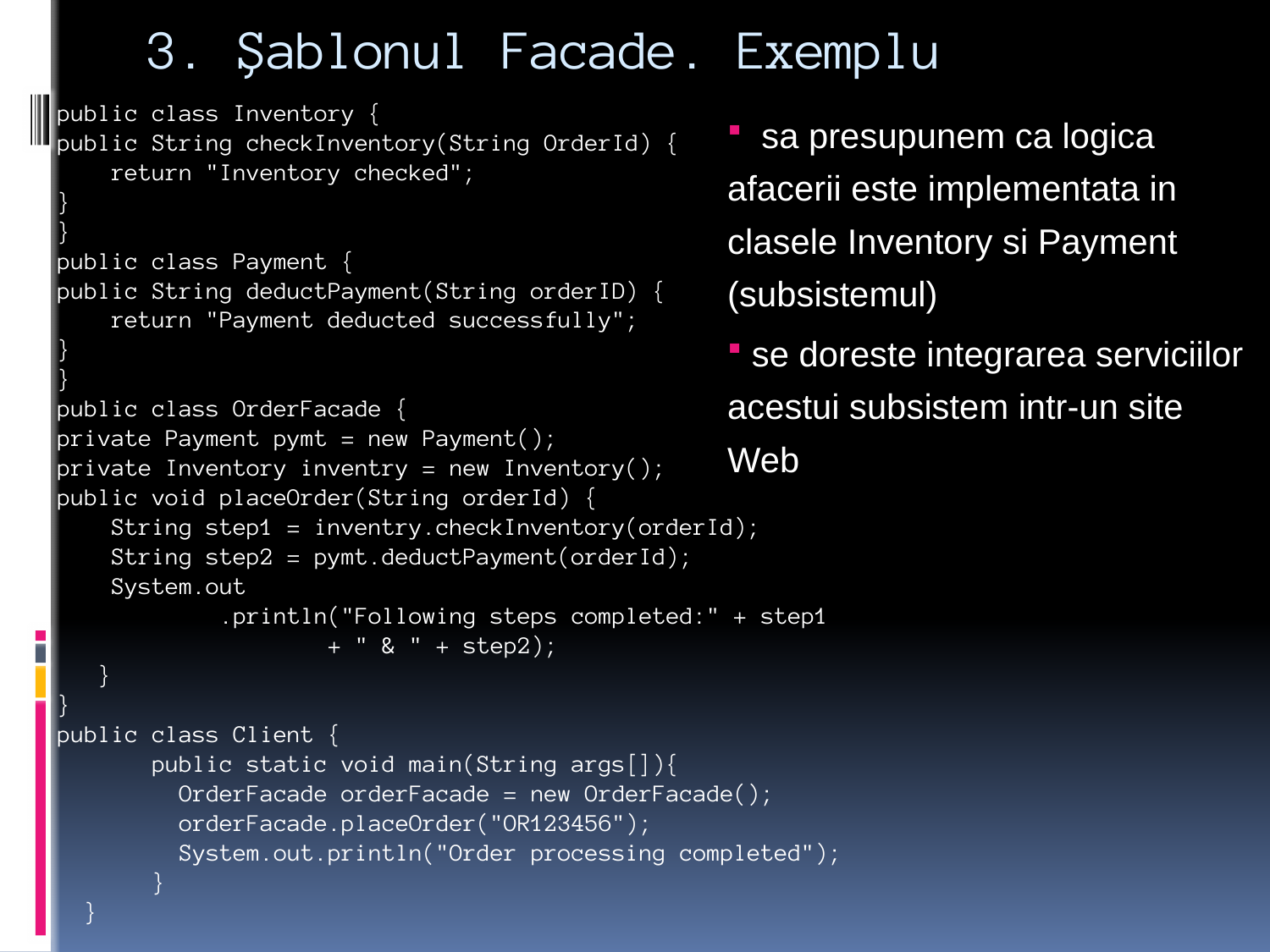

# 3. Şablonul Facade. Exemplu
public class Inventory {
public String checkInventory(String OrderId) {
    return "Inventory checked";
}
}
public class Payment {
public String deductPayment(String orderID) {
    return "Payment deducted successfully";
}
}
public class OrderFacade {
private Payment pymt = new Payment();
private Inventory inventry = new Inventory();
public void placeOrder(String orderId) {
    String step1 = inventry.checkInventory(orderId);
    String step2 = pymt.deductPayment(orderId);
    System.out
            .println("Following steps completed:" + step1
                    + " & " + step2);
   }
}
public class Client {
       public static void main(String args[]){
         OrderFacade orderFacade = new OrderFacade();
         orderFacade.placeOrder("OR123456");
         System.out.println("Order processing completed");
       }
  }
  sa presupunem ca logica afacerii este implementata in clasele Inventory si Payment (subsistemul)
 se doreste integrarea serviciilor acestui subsistem intr-un site Web